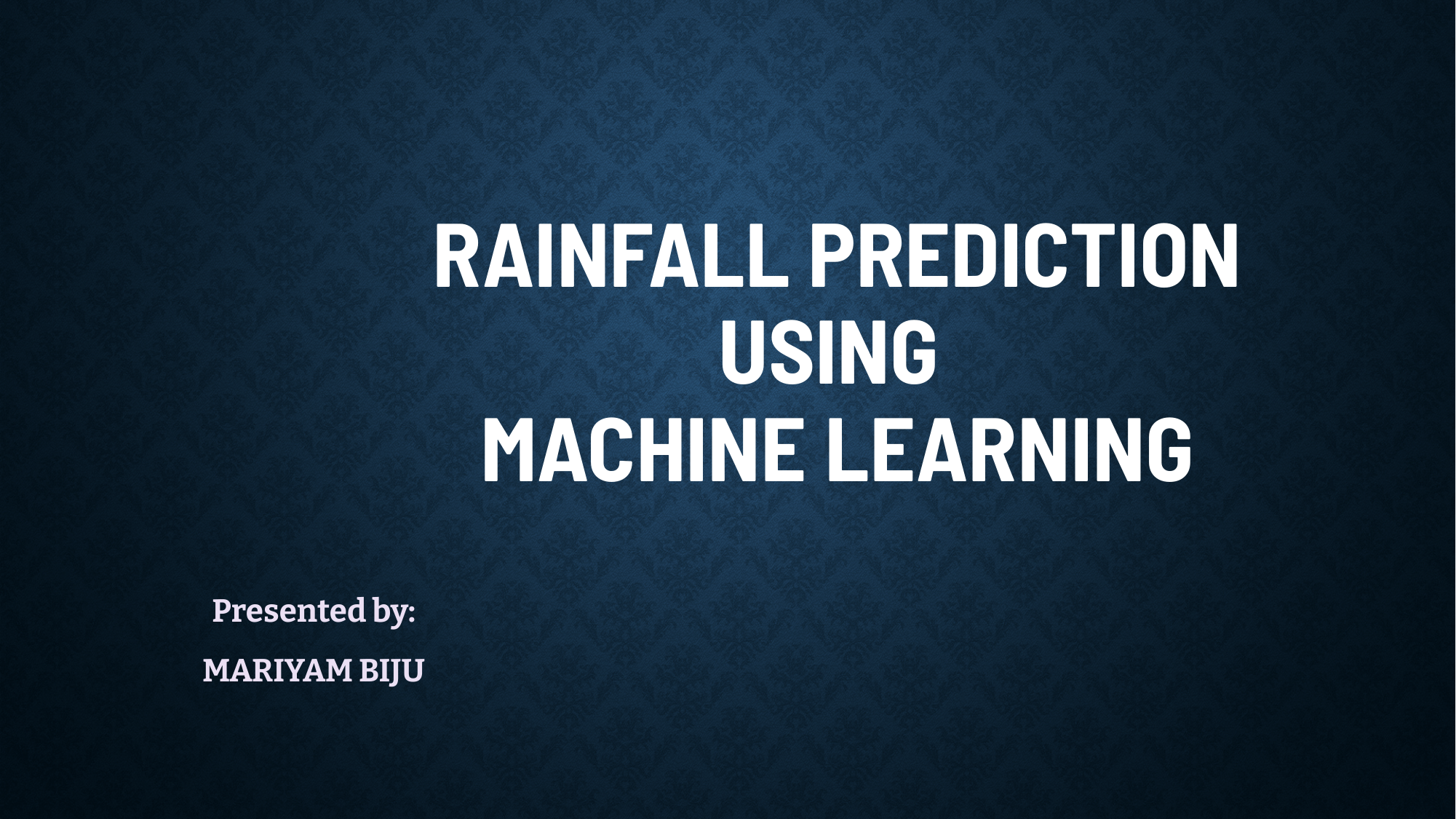

# Rainfall prediction using machine learning
Presented by:
MARIYAM BIJU